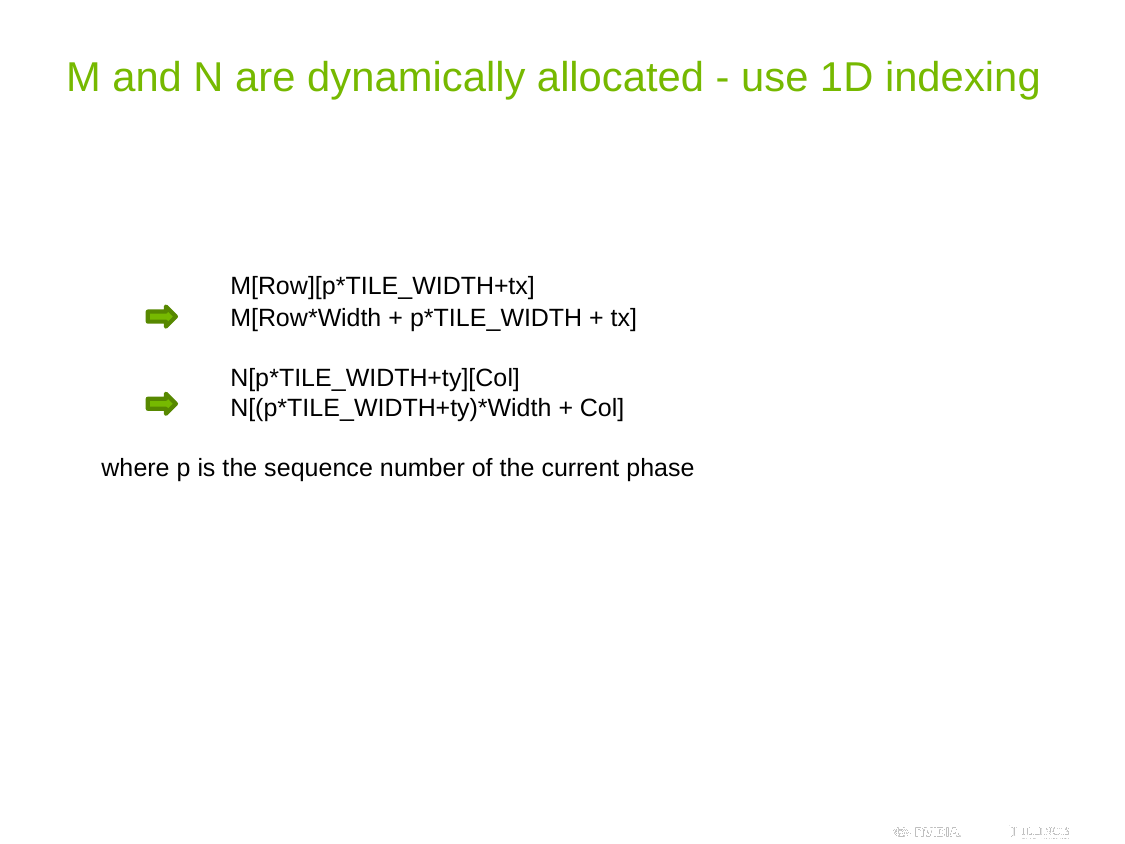

# M and N are dynamically allocated - use 1D indexing

	M[Row][p*TILE_WIDTH+tx]
	M[Row*Width + p*TILE_WIDTH + tx]

	N[p*TILE_WIDTH+ty][Col]
	N[(p*TILE_WIDTH+ty)*Width + Col]

   where p is the sequence number of the current phase